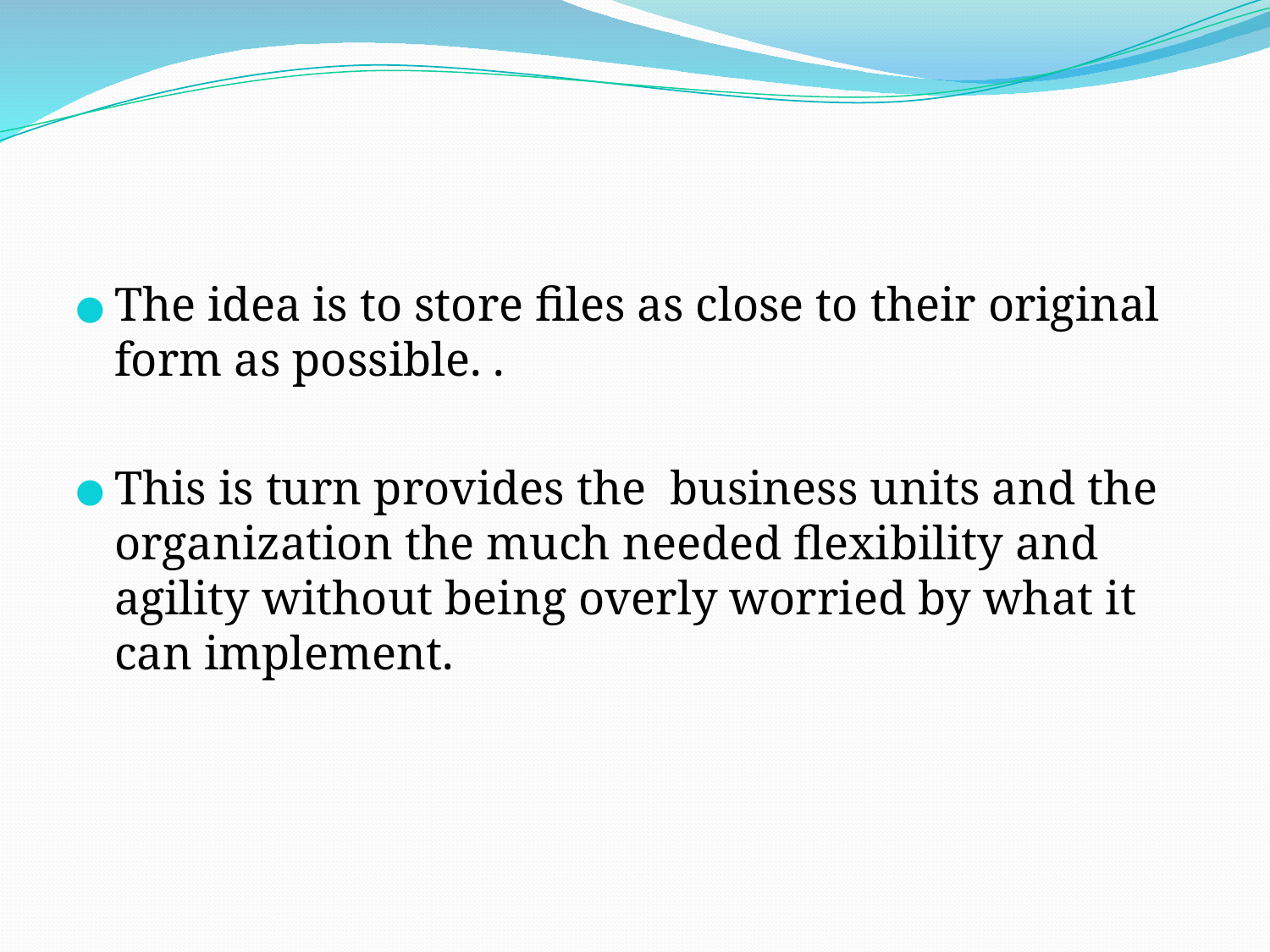

#
The idea is to store files as close to their original form as possible. .

This is turn provides the  business units and the organization the much needed flexibility and agility without being overly worried by what it can implement.